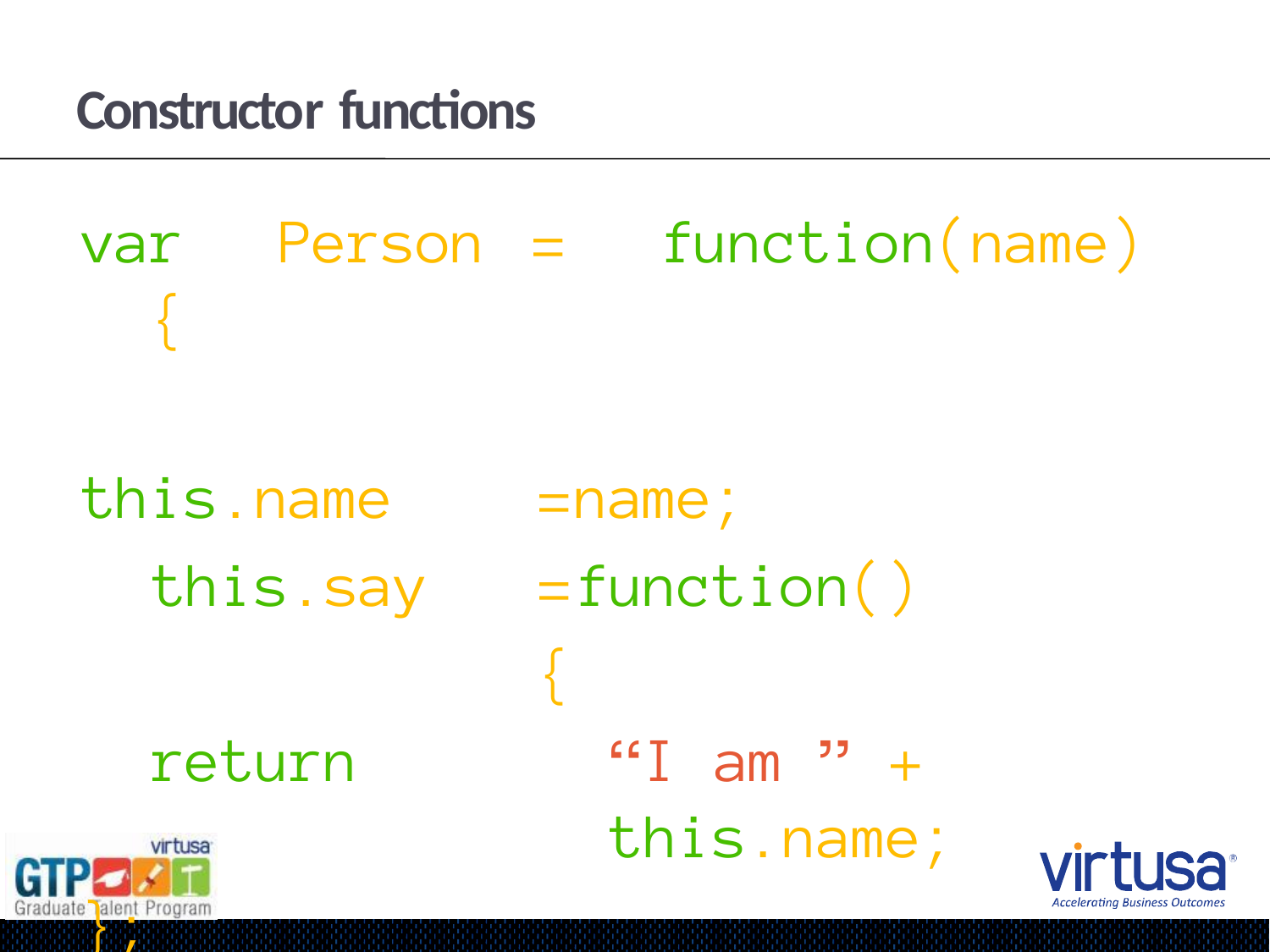

# Constructor functions
var	Person	=	function(name)	{

this.name	=	name; this.say	=	function()	{
return	“I	am	”	+	this.name;
};

};